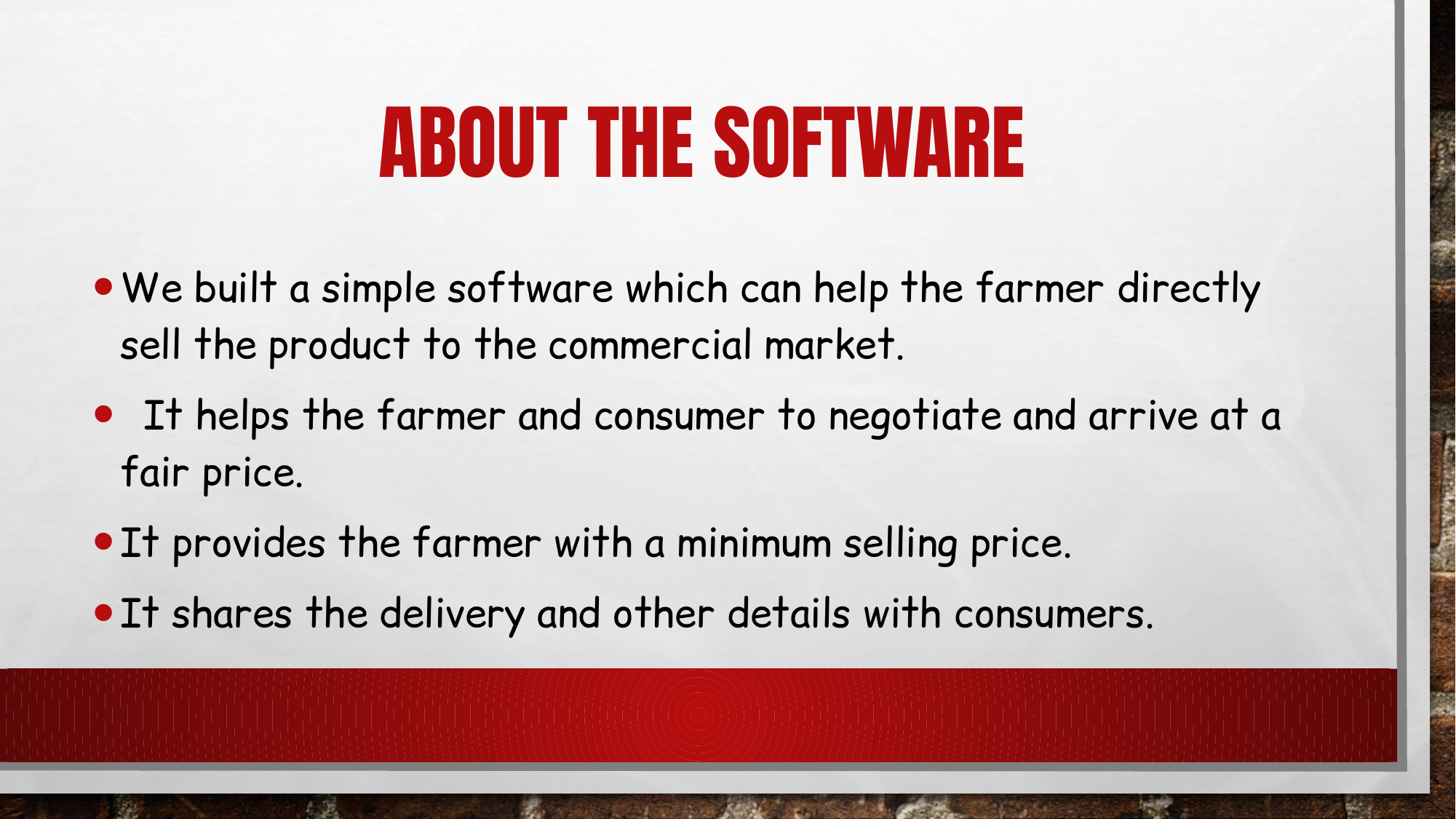

# About the software
We built a simple software which can help the farmer directly sell the product to the commercial market.
  It helps the farmer and consumer to negotiate and arrive at a fair price.
It provides the farmer with a minimum selling price.
It shares the delivery and other details with consumers.